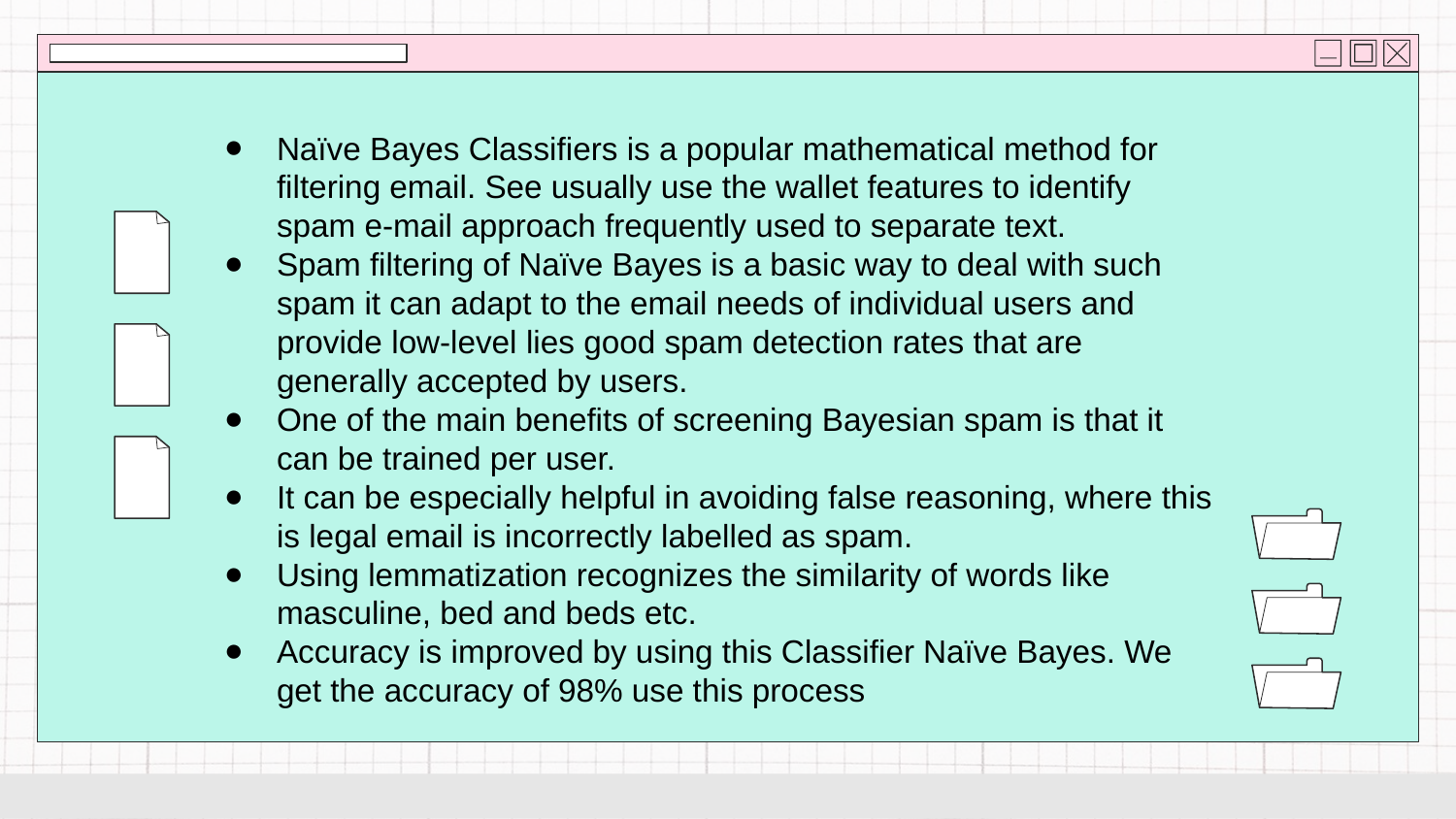

Naïve Bayes Classifiers is a popular mathematical method for filtering email. See usually use the wallet features to identify spam e-mail approach frequently used to separate text.
Spam filtering of Naïve Bayes is a basic way to deal with such spam it can adapt to the email needs of individual users and provide low-level lies good spam detection rates that are generally accepted by users.
One of the main benefits of screening Bayesian spam is that it can be trained per user.
It can be especially helpful in avoiding false reasoning, where this is legal email is incorrectly labelled as spam.
Using lemmatization recognizes the similarity of words like masculine, bed and beds etc.
Accuracy is improved by using this Classifier Naïve Bayes. We get the accuracy of 98% use this process